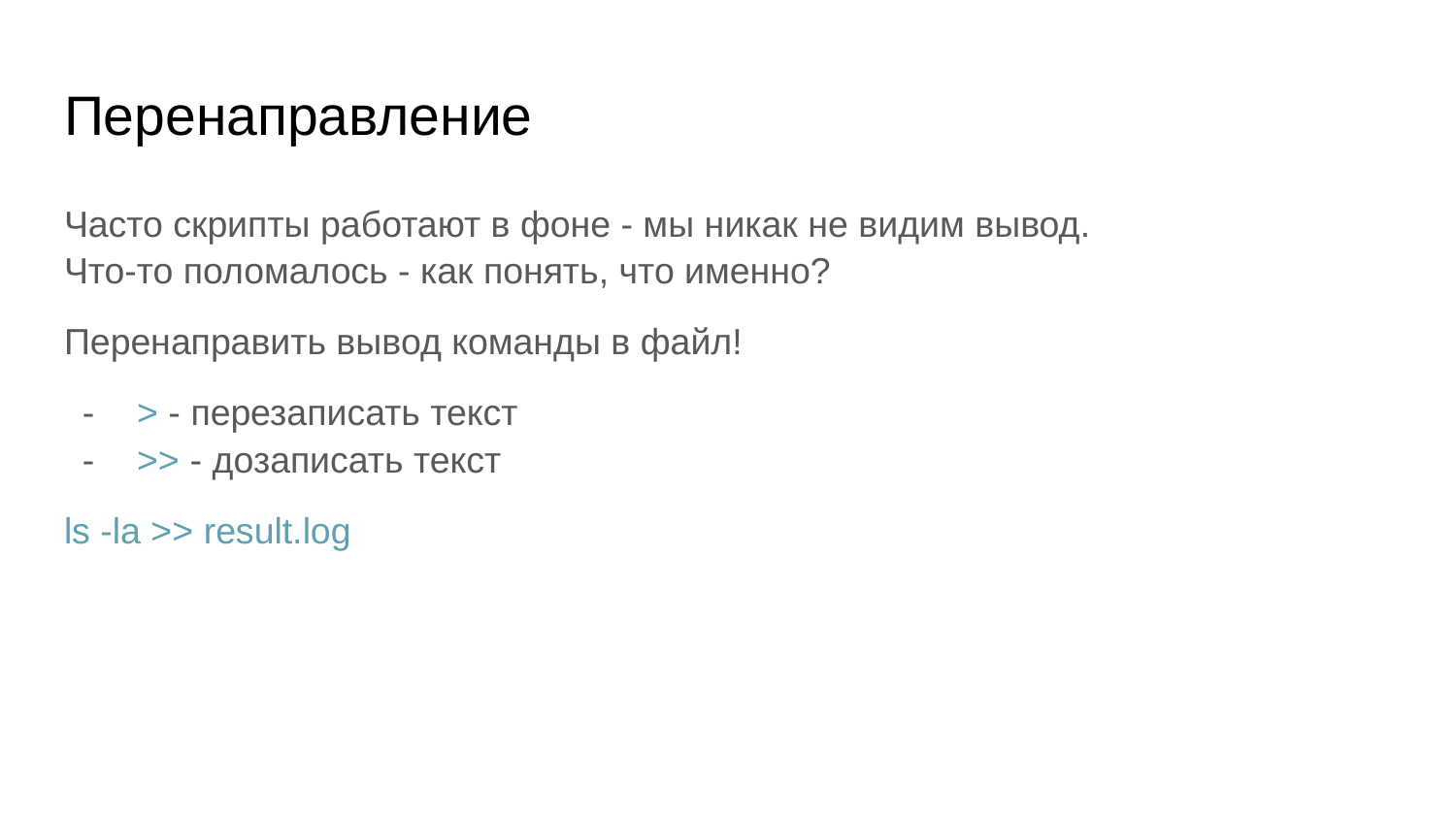

# Перенаправление
Часто скрипты работают в фоне - мы никак не видим вывод.
Что-то поломалось - как понять, что именно?
Перенаправить вывод команды в файл!
> - перезаписать текст
>> - дозаписать текст
ls -la >> result.log